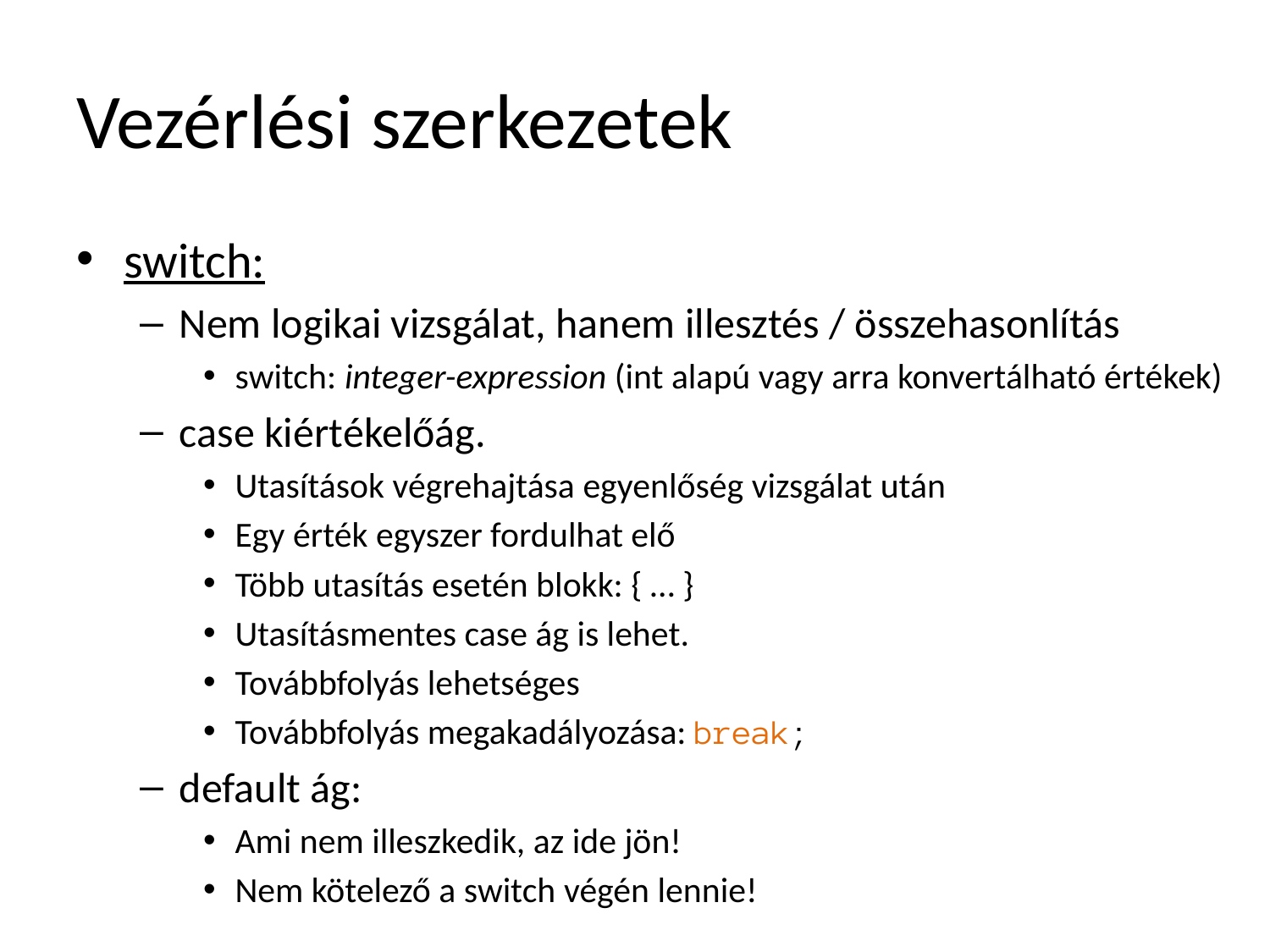

# Vezérlési szerkezetek
switch:
Nem logikai vizsgálat, hanem illesztés / összehasonlítás
switch: integer-expression (int alapú vagy arra konvertálható értékek)
case kiértékelőág.
Utasítások végrehajtása egyenlőség vizsgálat után
Egy érték egyszer fordulhat elő
Több utasítás esetén blokk: { … }
Utasításmentes case ág is lehet.
Továbbfolyás lehetséges
Továbbfolyás megakadályozása: break;
default ág:
Ami nem illeszkedik, az ide jön!
Nem kötelező a switch végén lennie!